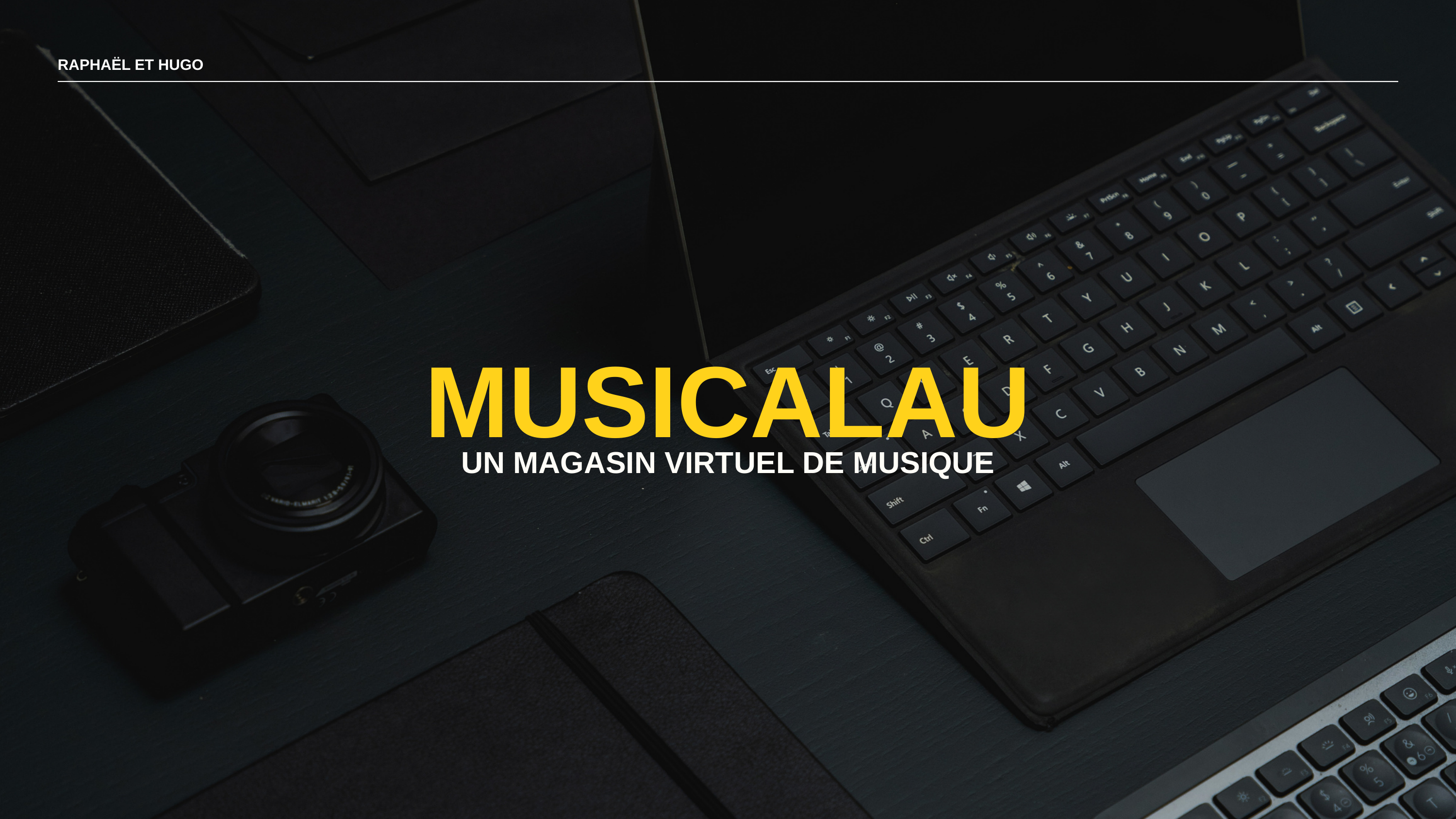

RAPHAËL ET HUGO

MUSICALAU
UN MAGASIN VIRTUEL DE MUSIQUE